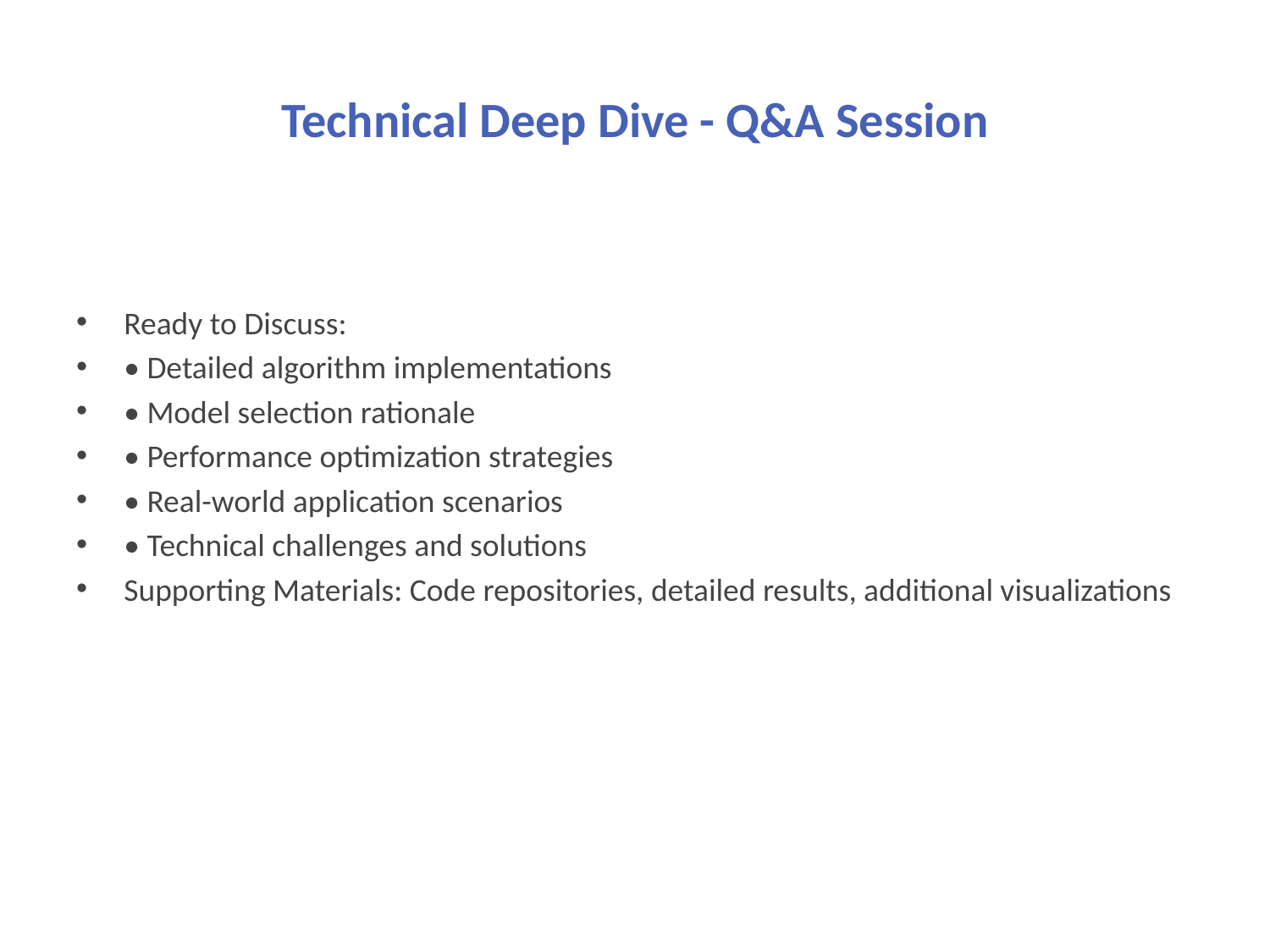

# Technical Deep Dive - Q&A Session

Ready to Discuss:
• Detailed algorithm implementations
• Model selection rationale
• Performance optimization strategies
• Real-world application scenarios
• Technical challenges and solutions
Supporting Materials: Code repositories, detailed results, additional visualizations